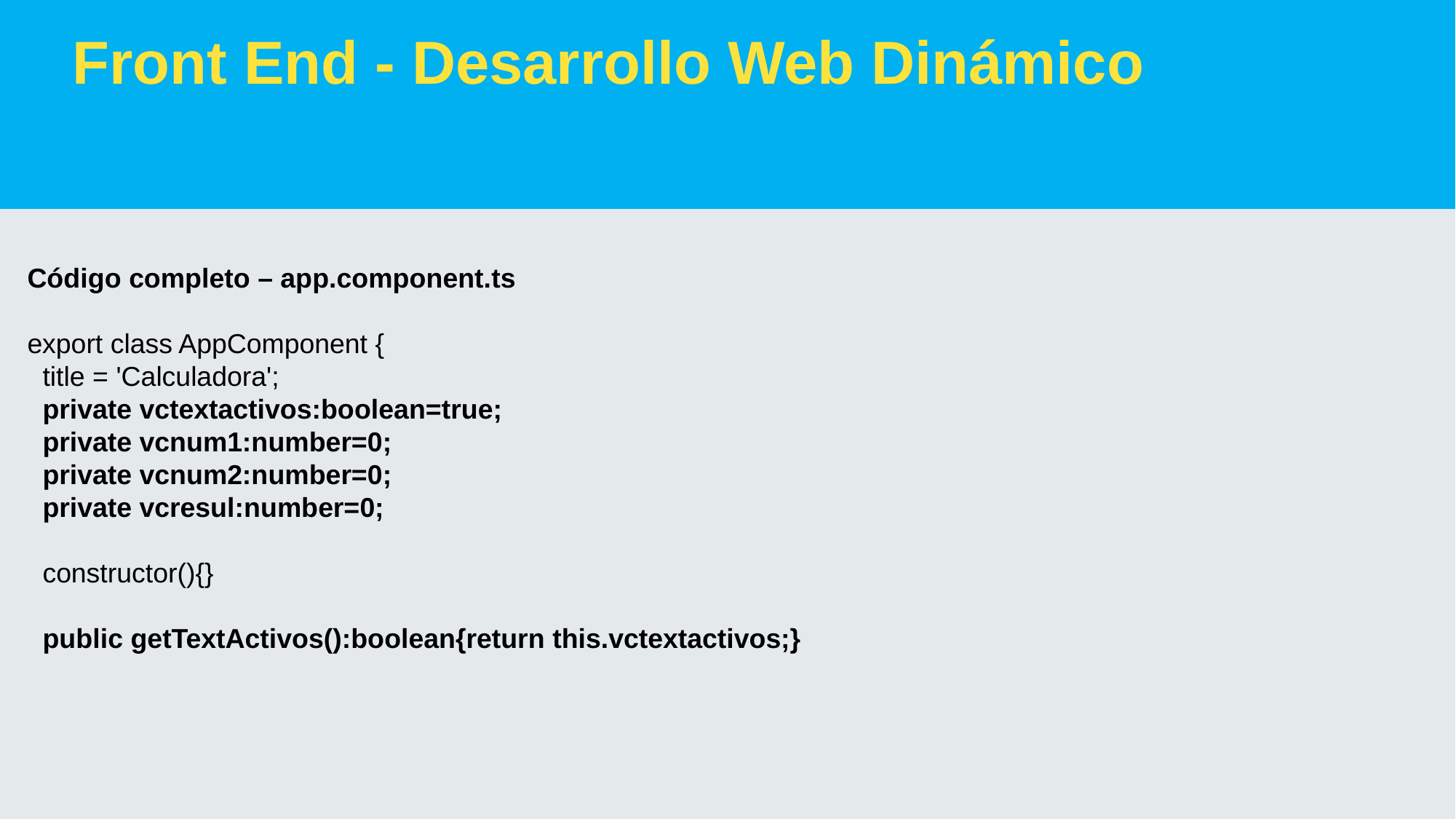

Front End - Desarrollo Web Dinámico
Código completo – app.component.ts

export class AppComponent {
  title = 'Calculadora';
  private vctextactivos:boolean=true;
  private vcnum1:number=0;
  private vcnum2:number=0;
  private vcresul:number=0;

  constructor(){}
  public getTextActivos():boolean{return this.vctextactivos;}